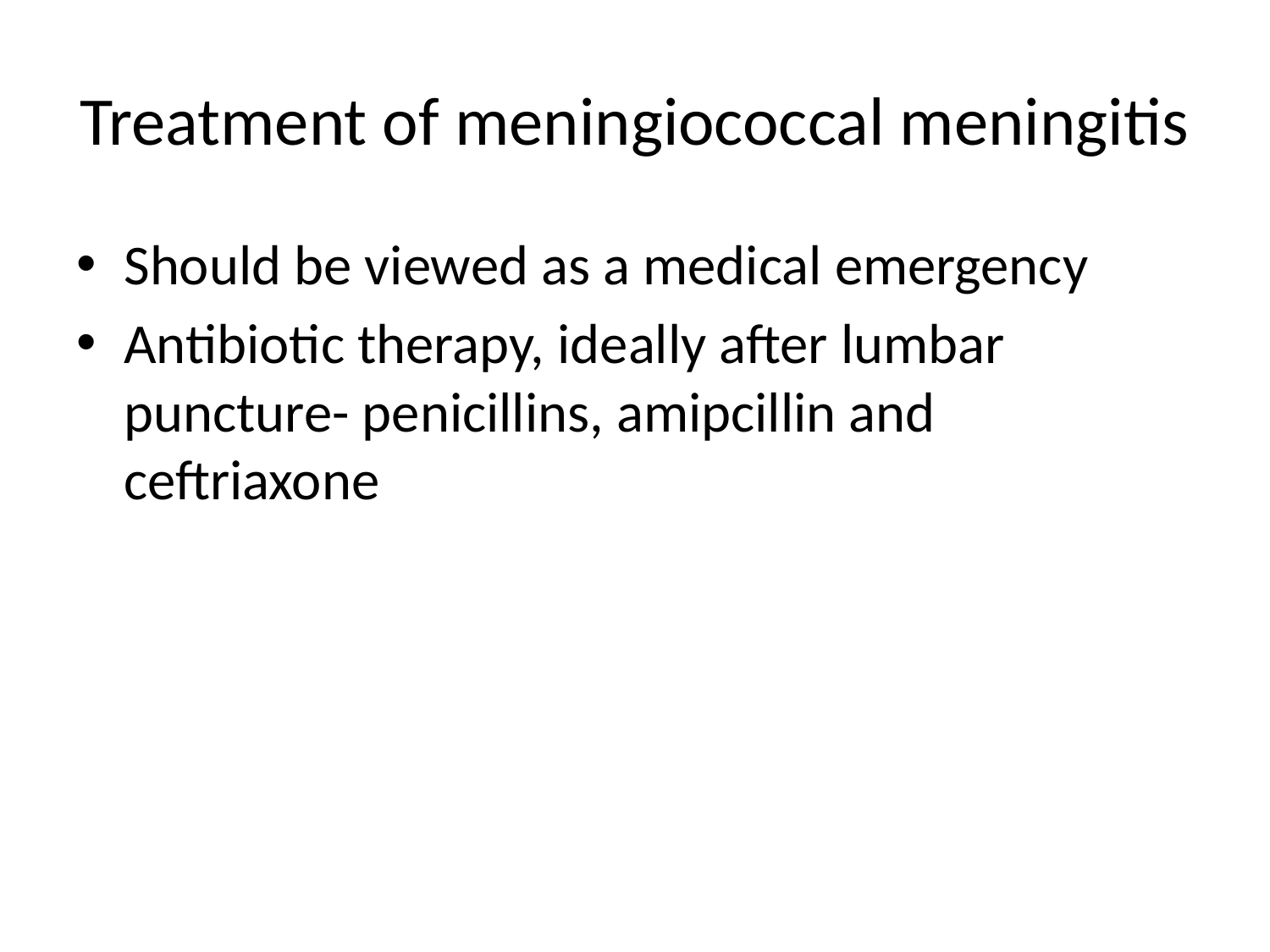

# Treatment of meningiococcal meningitis
Should be viewed as a medical emergency
Antibiotic therapy, ideally after lumbar puncture- penicillins, amipcillin and ceftriaxone